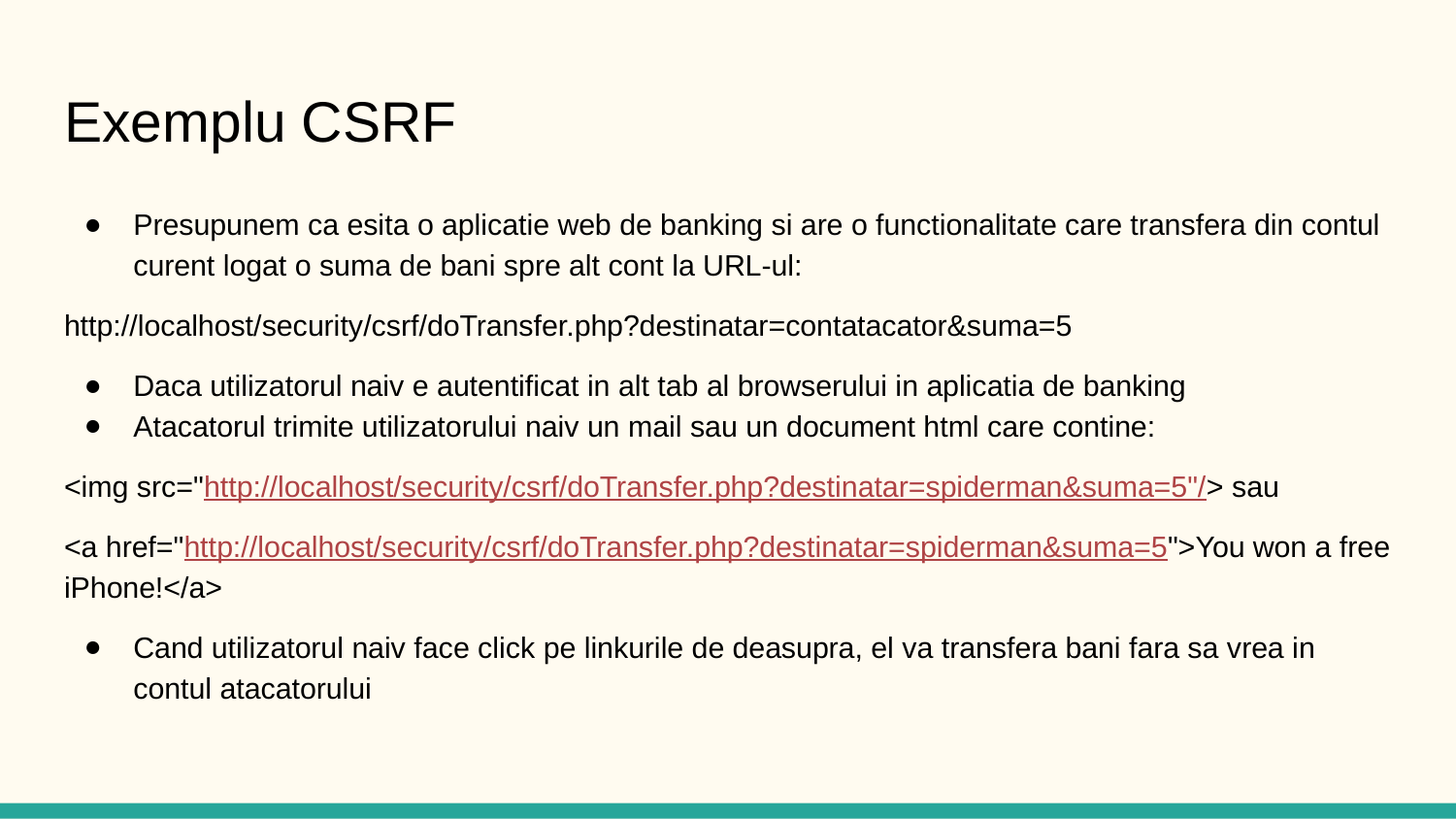

# Exemplu CSRF
Presupunem ca esita o aplicatie web de banking si are o functionalitate care transfera din contul curent logat o suma de bani spre alt cont la URL-ul:
http://localhost/security/csrf/doTransfer.php?destinatar=contatacator&suma=5
Daca utilizatorul naiv e autentificat in alt tab al browserului in aplicatia de banking
Atacatorul trimite utilizatorului naiv un mail sau un document html care contine:
<img src="http://localhost/security/csrf/doTransfer.php?destinatar=spiderman&suma=5"/> sau
<a href="http://localhost/security/csrf/doTransfer.php?destinatar=spiderman&suma=5">You won a free iPhone!</a>
Cand utilizatorul naiv face click pe linkurile de deasupra, el va transfera bani fara sa vrea in contul atacatorului